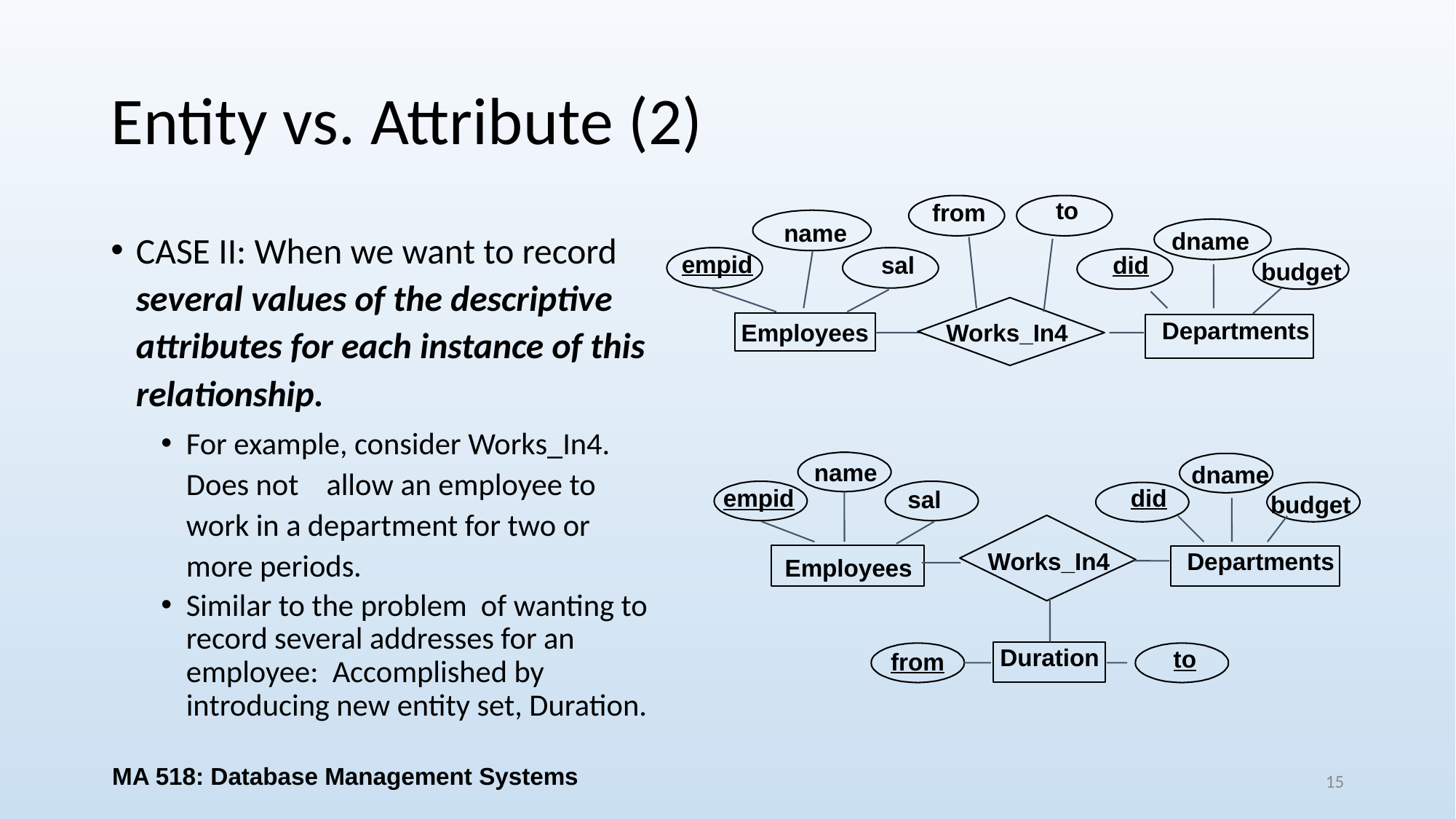

# Entity vs. Attribute (2)
to
from

name
empid
sal

Employees

CASE II: When we want to record several values of the descriptive attributes for each instance of this relationship.
For example, consider Works_In4.  Does not    allow an employee to   work in a department for two or more periods.
Similar to the problem  of wanting to record several addresses for an employee:  Accomplished by introducing new entity set, Duration.

dname

did

budget

Departments
Works_In4

name

dname
did

budget
empid
sal

Works_In4
Departments

Employees

Duration
to
from

MA 518: Database Management Systems
15